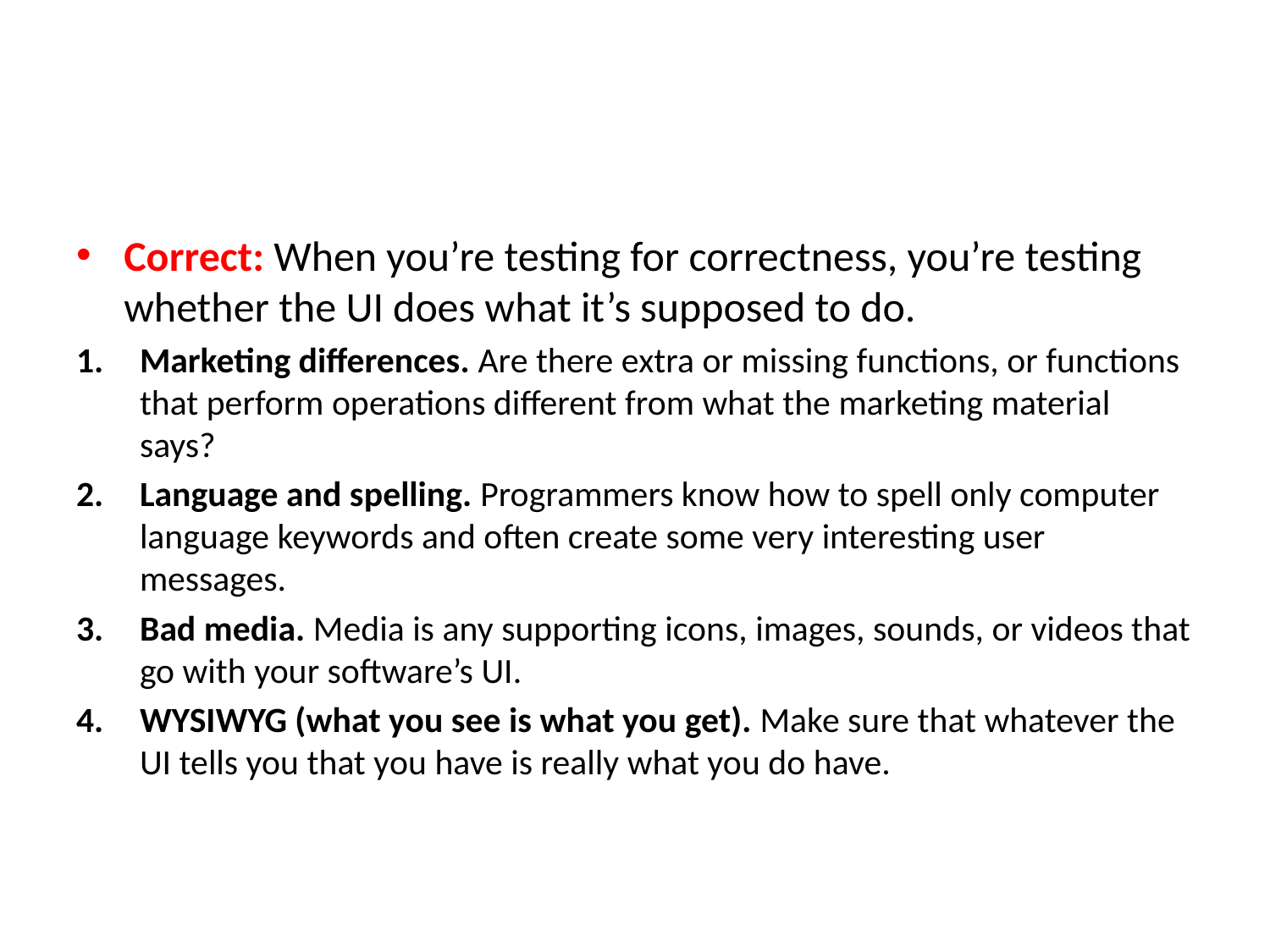

#
Correct: When you’re testing for correctness, you’re testing whether the UI does what it’s supposed to do.
Marketing differences. Are there extra or missing functions, or functions that perform operations different from what the marketing material says?
Language and spelling. Programmers know how to spell only computer language keywords and often create some very interesting user messages.
Bad media. Media is any supporting icons, images, sounds, or videos that go with your software’s UI.
WYSIWYG (what you see is what you get). Make sure that whatever the UI tells you that you have is really what you do have.